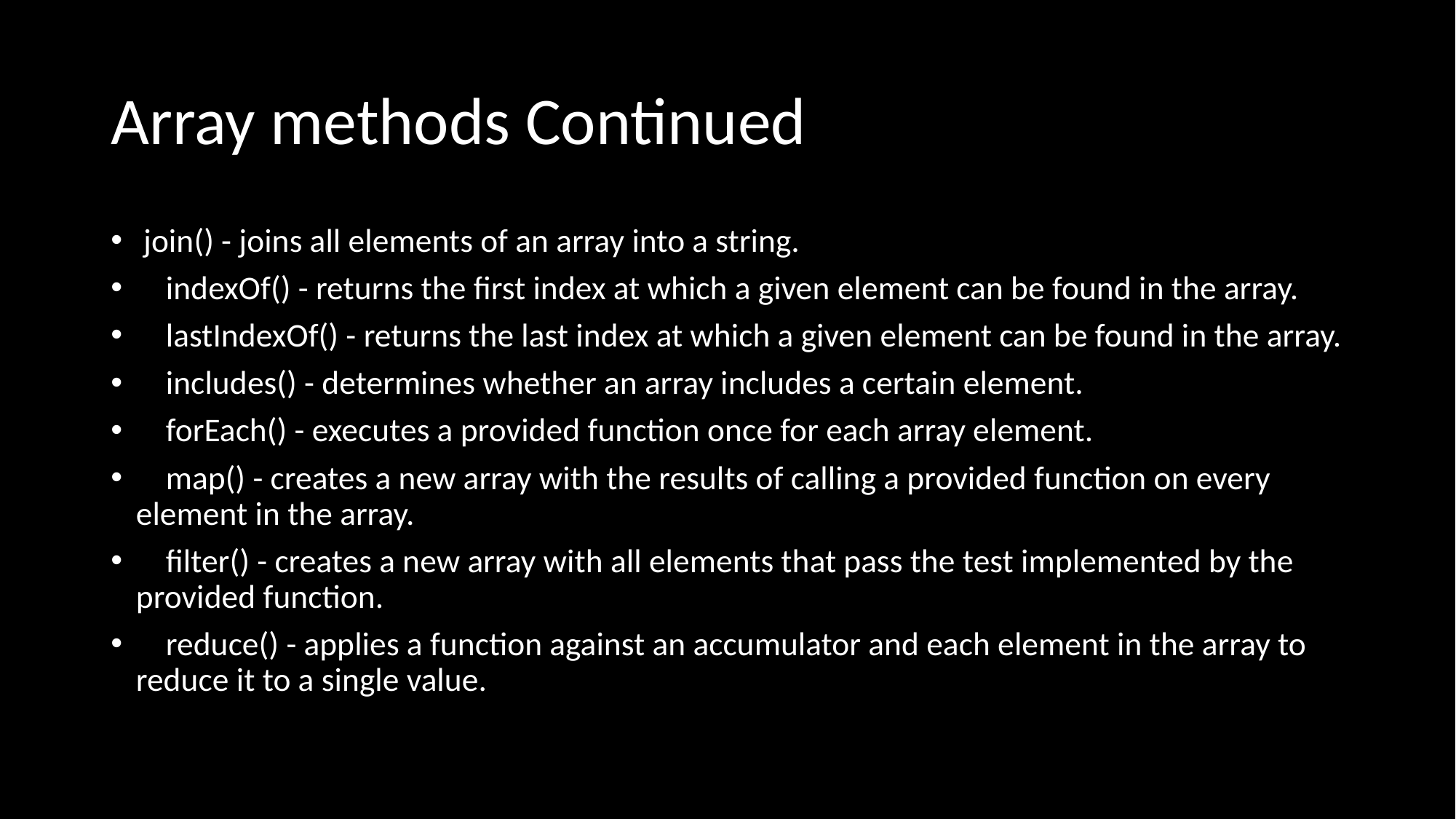

# Array methods Continued
 join() - joins all elements of an array into a string.
    indexOf() - returns the first index at which a given element can be found in the array.
    lastIndexOf() - returns the last index at which a given element can be found in the array.
    includes() - determines whether an array includes a certain element.
    forEach() - executes a provided function once for each array element.
    map() - creates a new array with the results of calling a provided function on every element in the array.
    filter() - creates a new array with all elements that pass the test implemented by the provided function.
    reduce() - applies a function against an accumulator and each element in the array to reduce it to a single value.